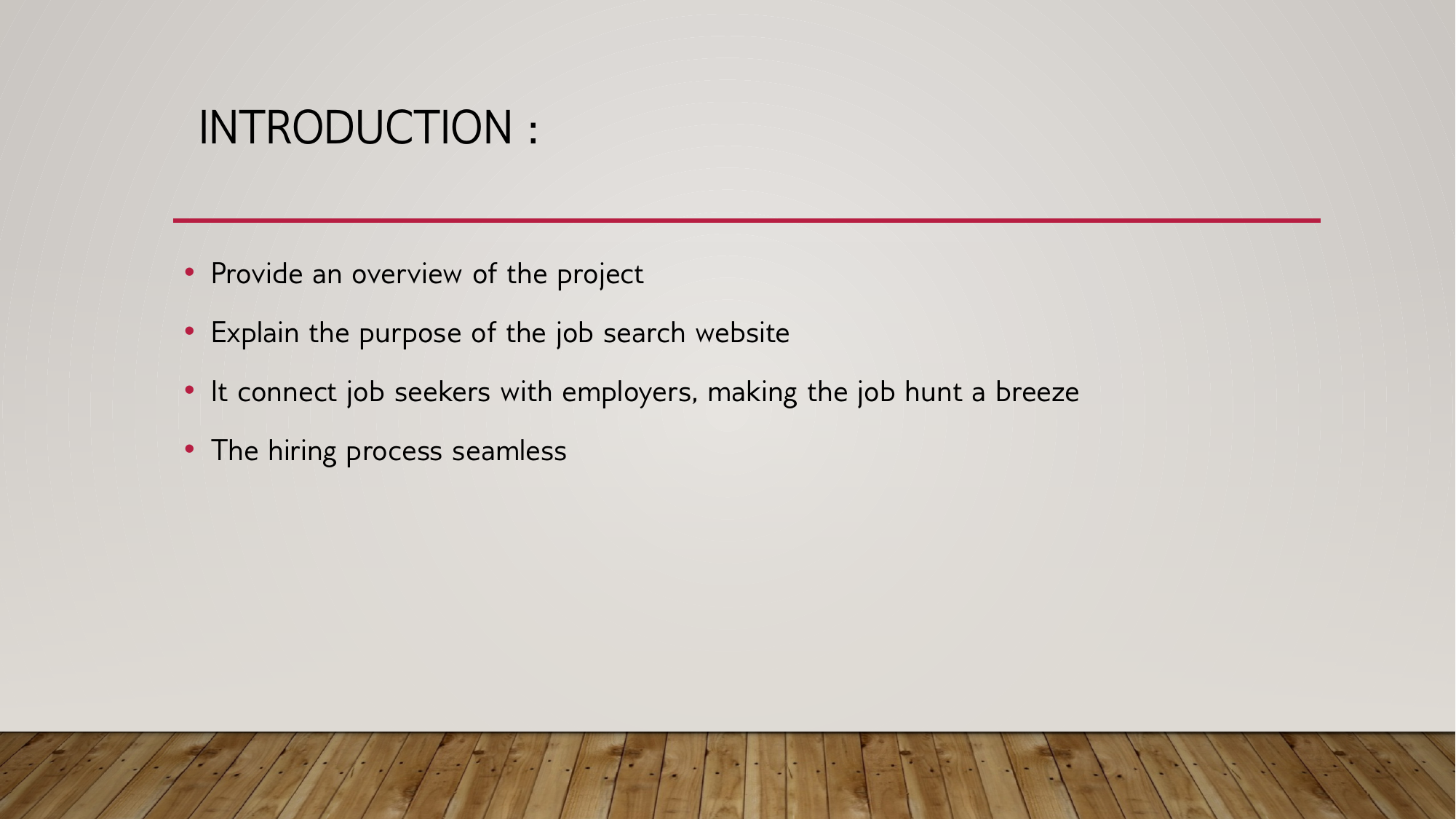

# Introduction :
Provide an overview of the project
Explain the purpose of the job search website
It connect job seekers with employers, making the job hunt a breeze
The hiring process seamless